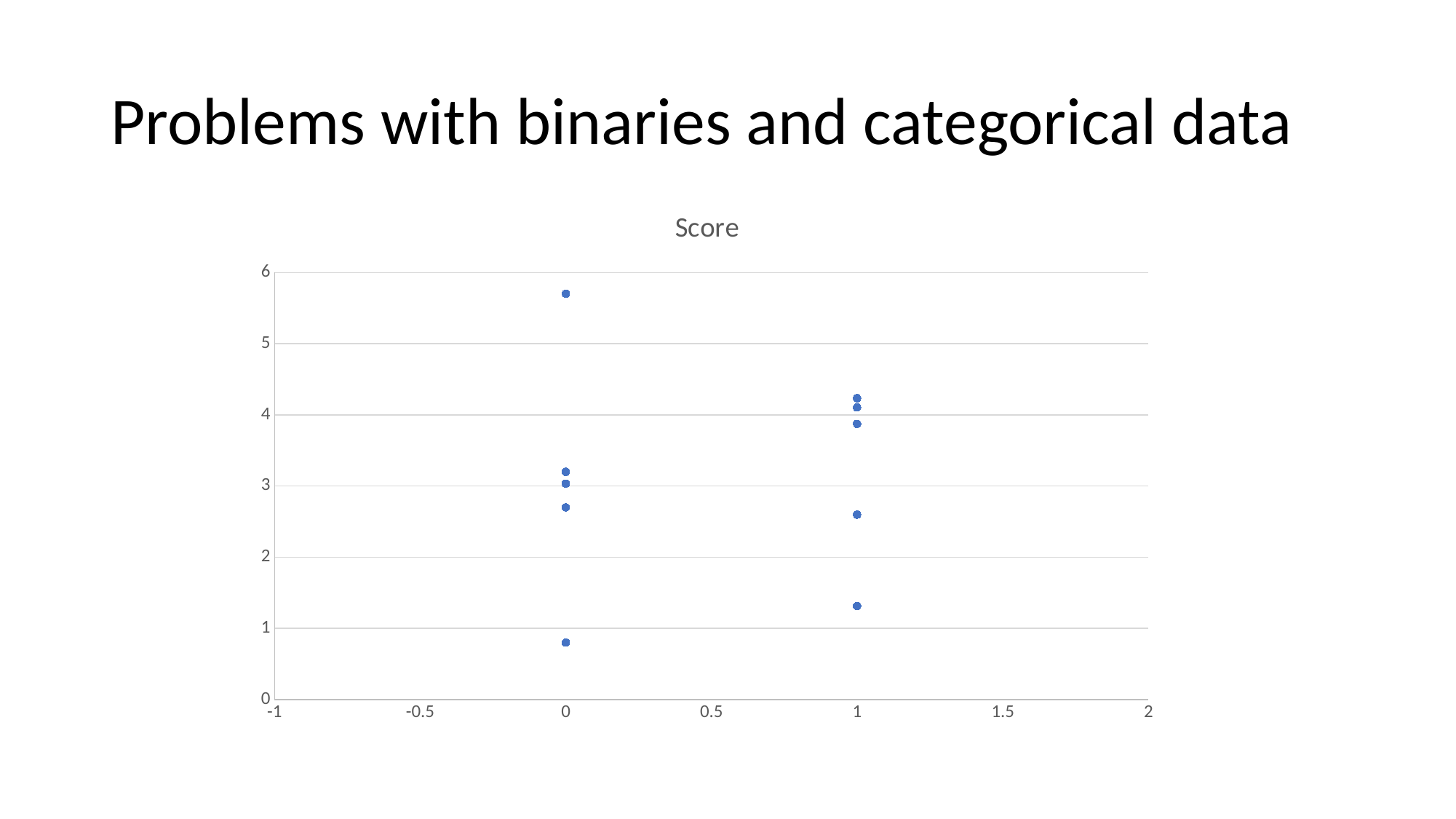

# Problems with binaries and categorical data

### Chart:

| Category | Score |
|---|---|